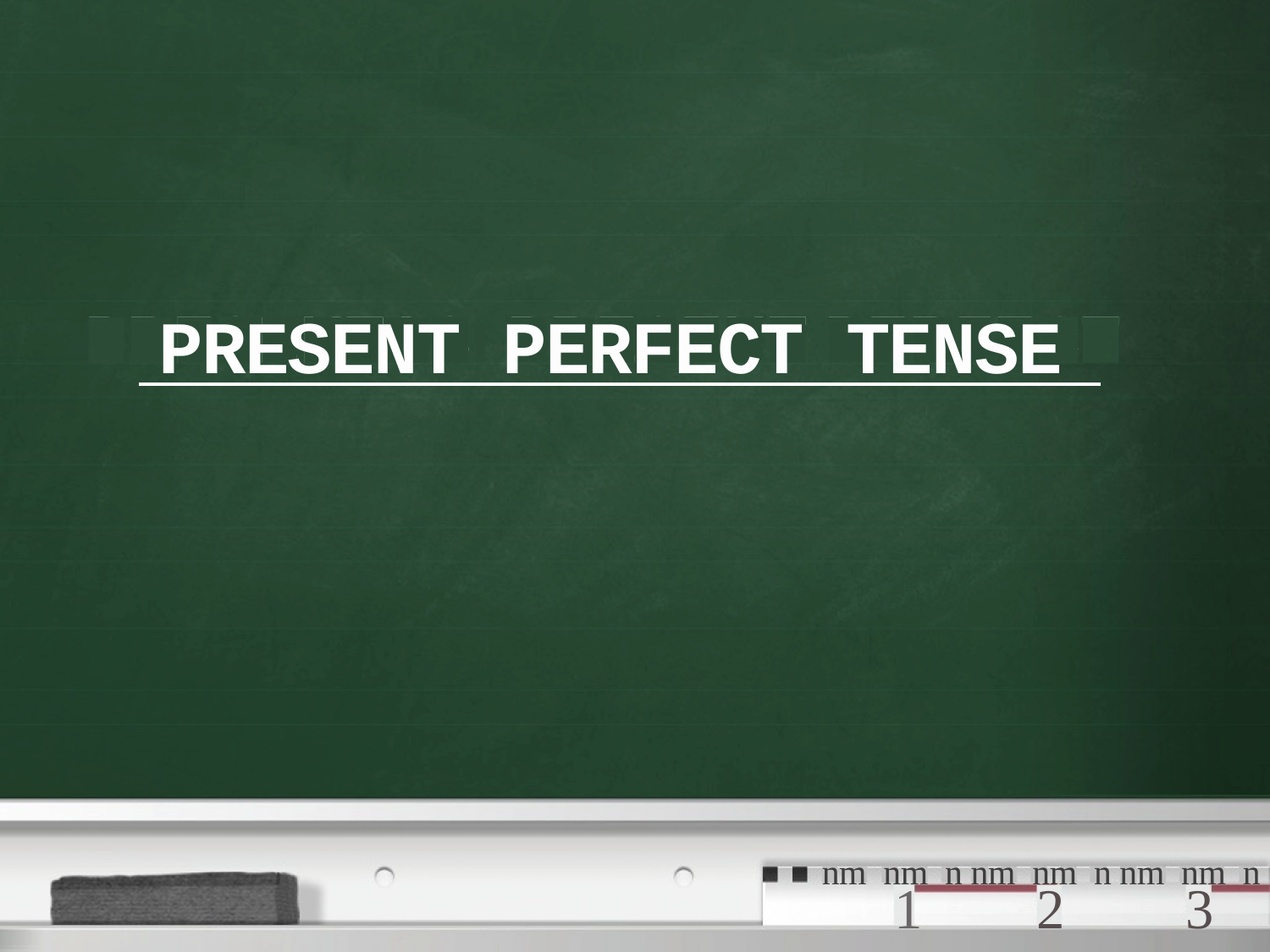

PRESENT PERFECT TENSE
|  |
| --- |
nm  nm  n nm  nm  n nm  nm  n
1
2
3